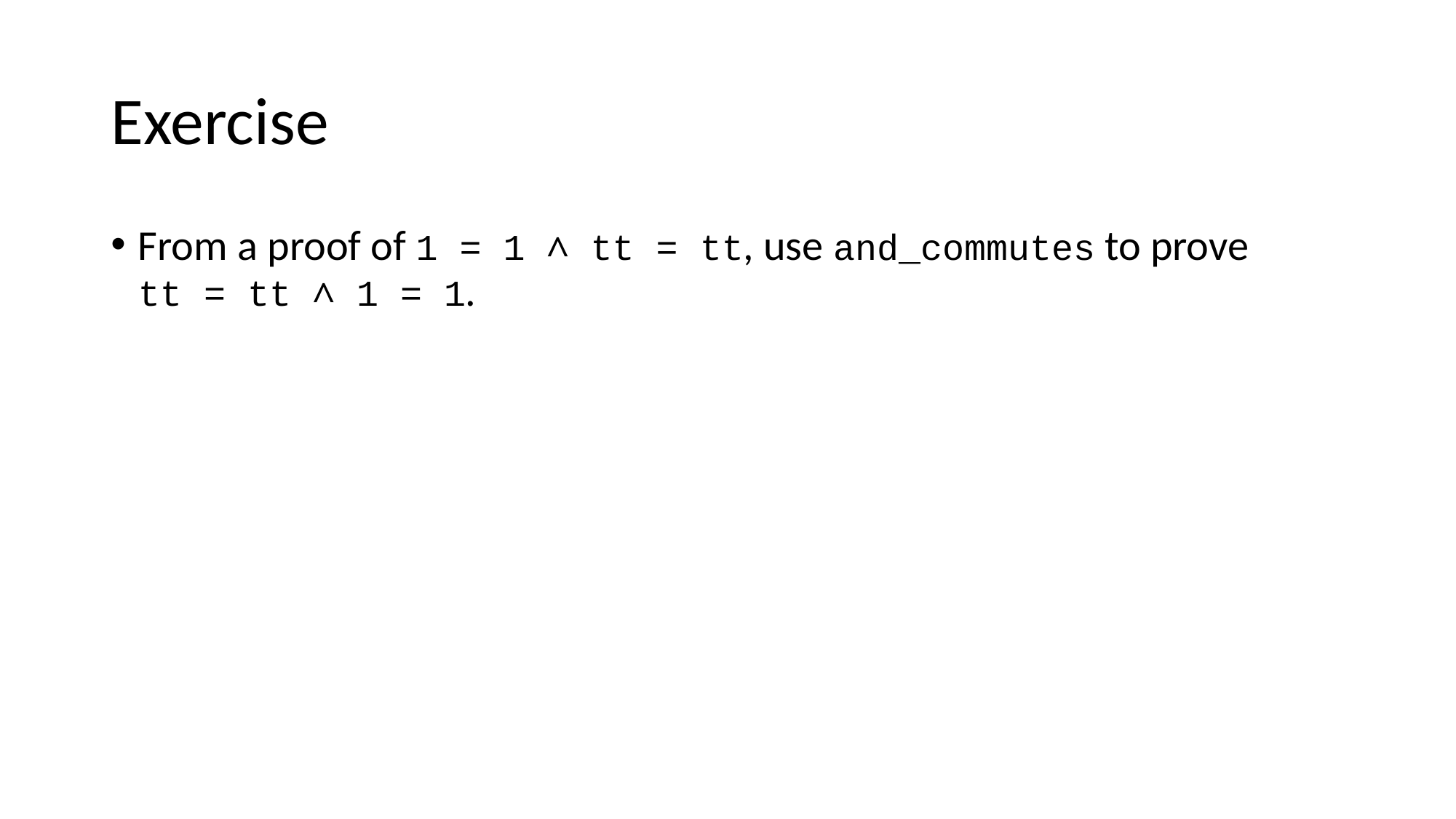

# Exercise
From a proof of 1 = 1 ∧ tt = tt, use and_commutes to prove
tt = tt ∧ 1 = 1.